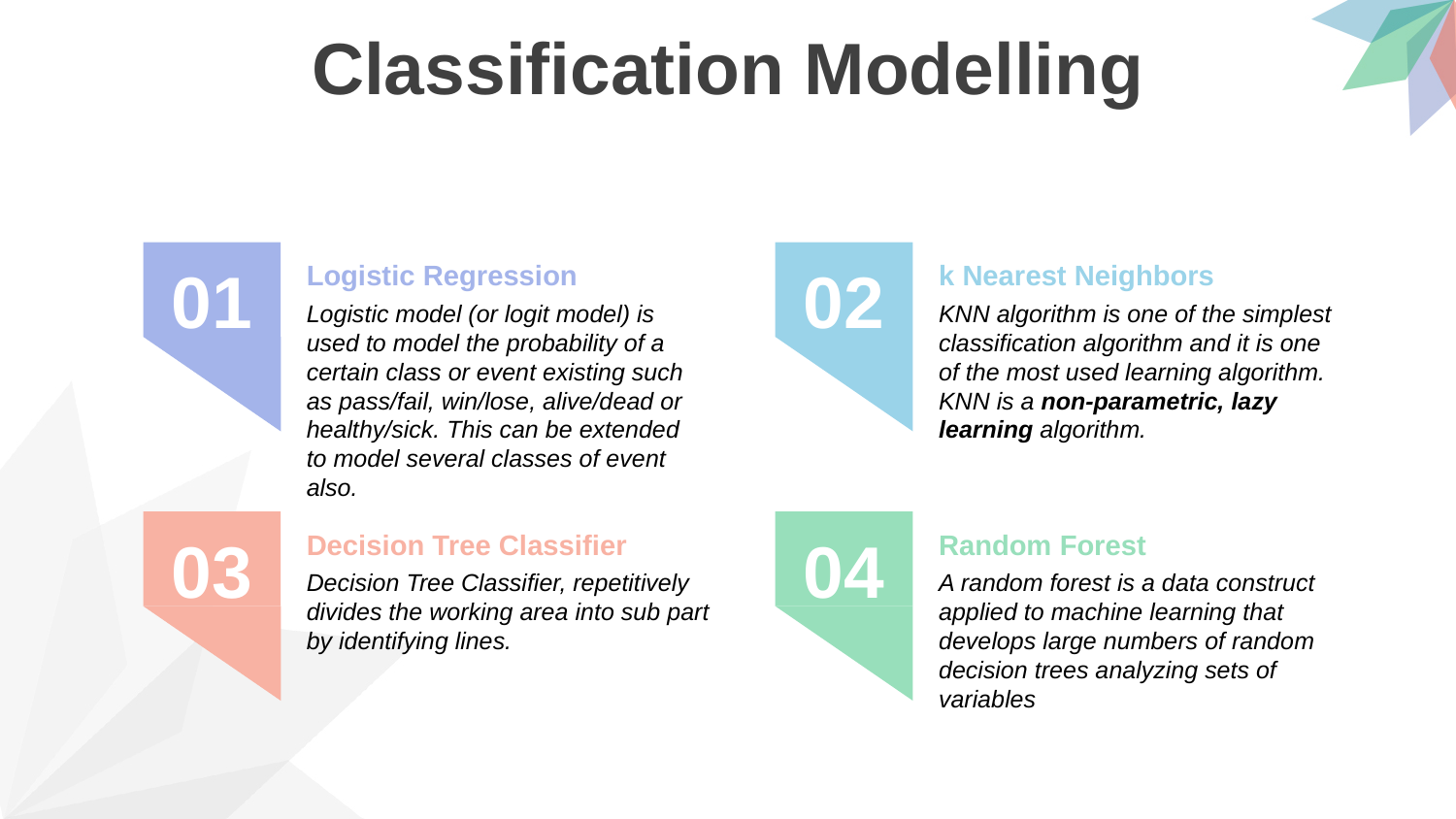

Classification Modelling

02
01
k Nearest Neighbors
KNN algorithm is one of the simplest classification algorithm and it is one of the most used learning algorithm. KNN is a non-parametric, lazy learning algorithm.
Logistic Regression
Logistic model (or logit model) is used to model the probability of a certain class or event existing such as pass/fail, win/lose, alive/dead or healthy/sick. This can be extended to model several classes of event also.

04
03
Random Forest
A random forest is a data construct applied to machine learning that develops large numbers of random decision trees analyzing sets of variables
Decision Tree Classifier
Decision Tree Classifier, repetitively divides the working area into sub part by identifying lines.